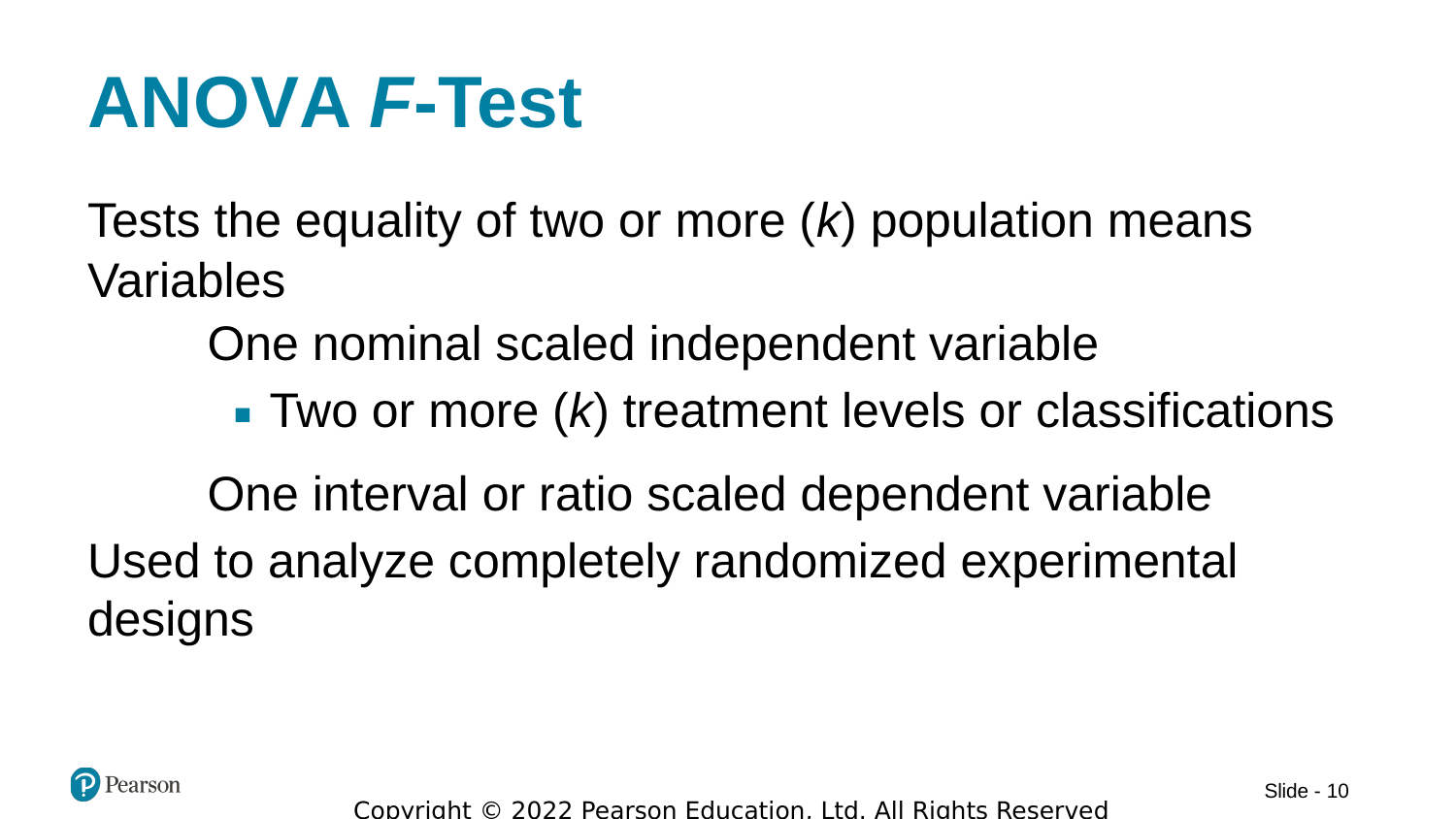

# A N O V A F-Test
Tests the equality of two or more (k) population means
Variables
One nominal scaled independent variable
Two or more (k) treatment levels or classifications
One interval or ratio scaled dependent variable
Used to analyze completely randomized experimental designs